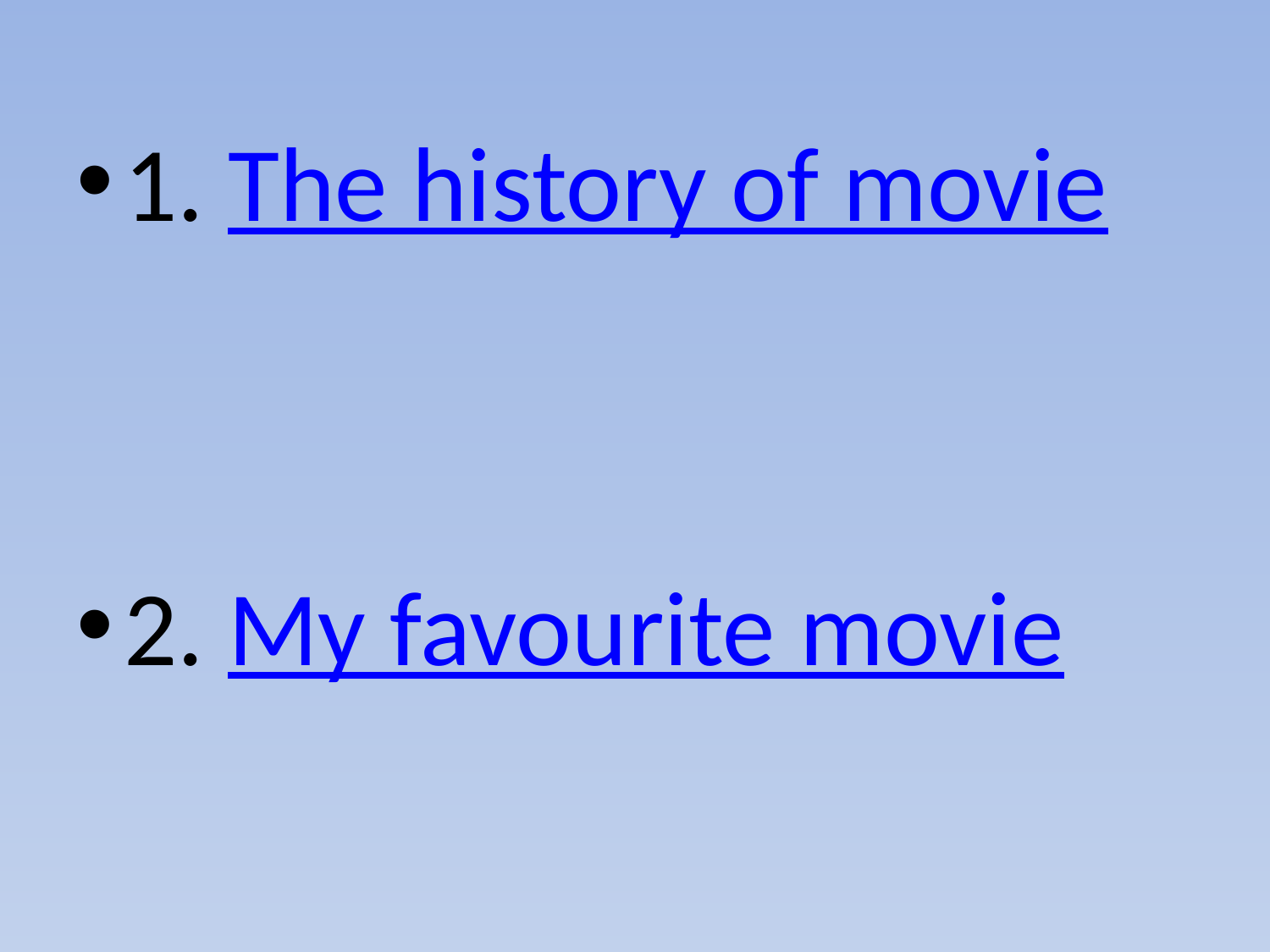

1. The history of movie

2. My favourite movie